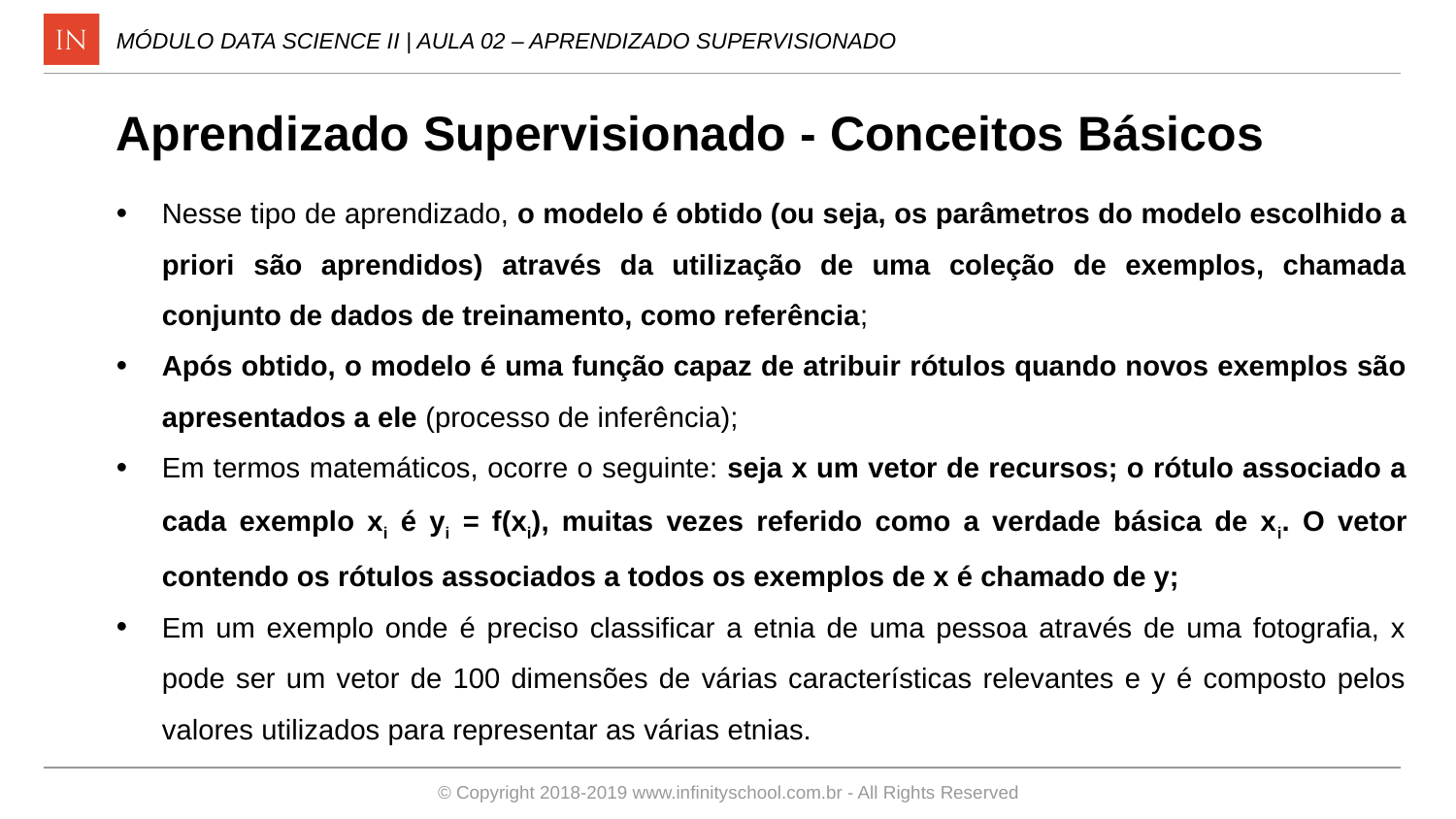

MÓDULO DATA SCIENCE II | AULA 02 – APRENDIZADO SUPERVISIONADO
Aprendizado Supervisionado - Conceitos Básicos
Nesse tipo de aprendizado, o modelo é obtido (ou seja, os parâmetros do modelo escolhido a priori são aprendidos) através da utilização de uma coleção de exemplos, chamada conjunto de dados de treinamento, como referência;
Após obtido, o modelo é uma função capaz de atribuir rótulos quando novos exemplos são apresentados a ele (processo de inferência);
Em termos matemáticos, ocorre o seguinte: seja x um vetor de recursos; o rótulo associado a cada exemplo xi é yi = f(xi), muitas vezes referido como a verdade básica de xi. O vetor contendo os rótulos associados a todos os exemplos de x é chamado de y;
Em um exemplo onde é preciso classificar a etnia de uma pessoa através de uma fotografia, x pode ser um vetor de 100 dimensões de várias características relevantes e y é composto pelos valores utilizados para representar as várias etnias.